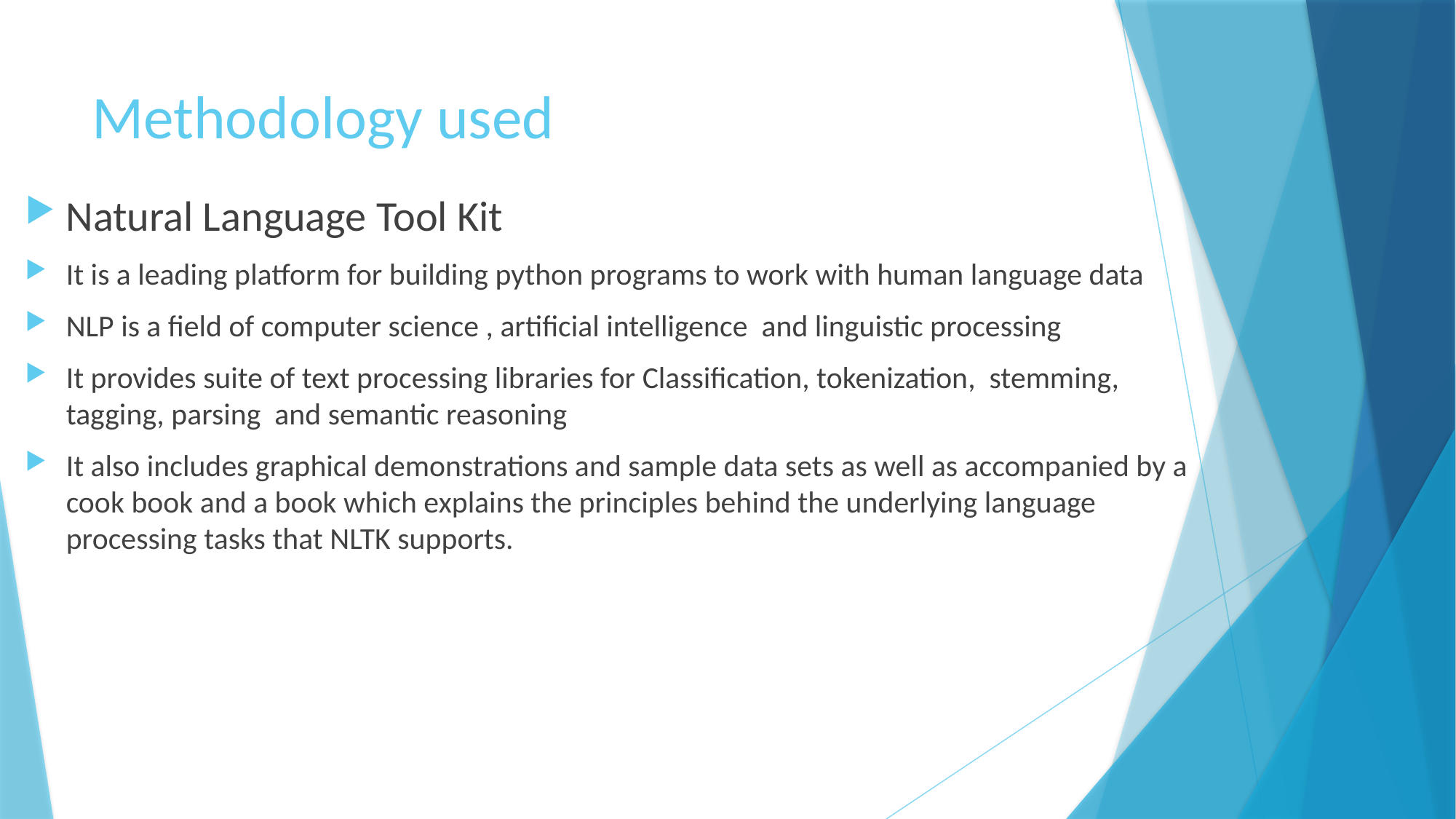

# Methodology used
Natural Language Tool Kit
It is a leading platform for building python programs to work with human language data
NLP is a field of computer science , artificial intelligence  and linguistic processing
It provides suite of text processing libraries for Classification, tokenization,  stemming, tagging, parsing  and semantic reasoning
It also includes graphical demonstrations and sample data sets as well as accompanied by a cook book and a book which explains the principles behind the underlying language processing tasks that NLTK supports.